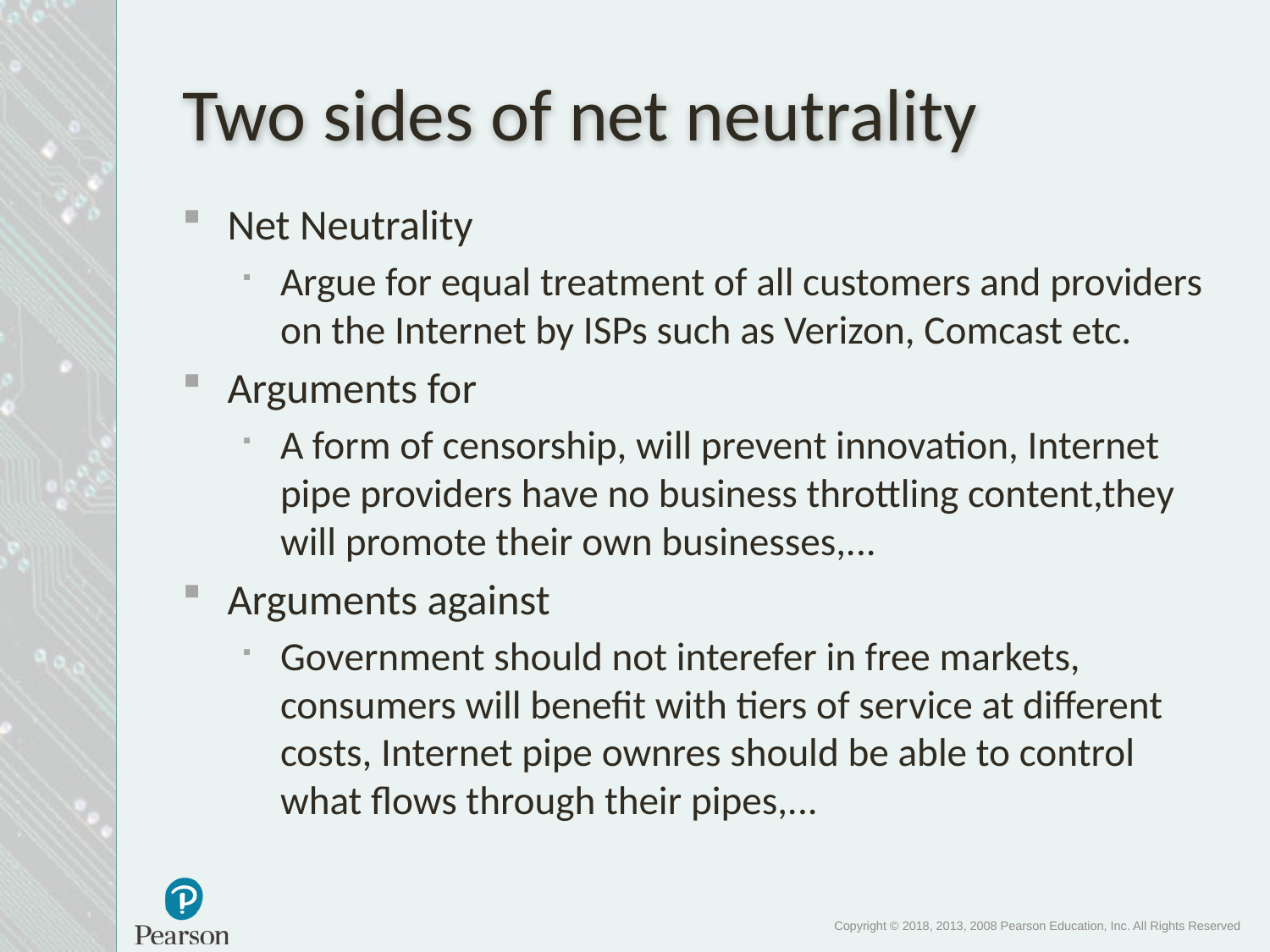

# Two sides of net neutrality
Net Neutrality
Argue for equal treatment of all customers and providers on the Internet by ISPs such as Verizon, Comcast etc.
Arguments for
A form of censorship, will prevent innovation, Internet pipe providers have no business throttling content,they will promote their own businesses,...
Arguments against
Government should not interefer in free markets, consumers will benefit with tiers of service at different costs, Internet pipe ownres should be able to control what flows through their pipes,...
Copyright © 2018, 2013, 2008 Pearson Education, Inc. All Rights Reserved